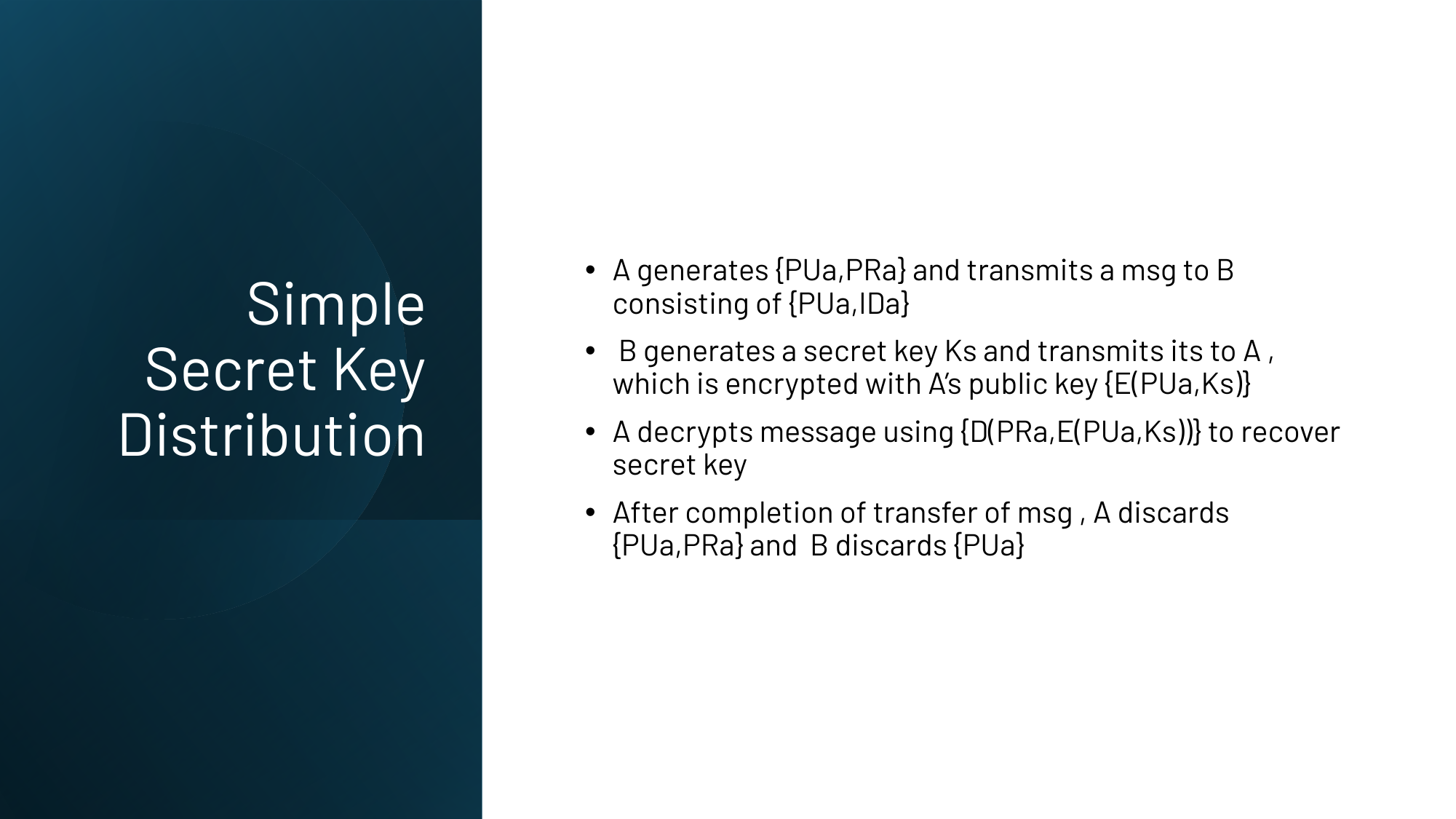

# Simple Secret Key Distribution
A generates {PUa,PRa} and transmits a msg to B consisting of {PUa,IDa}
 B generates a secret key Ks and transmits its to A , which is encrypted with A’s public key {E(PUa,Ks)}
A decrypts message using {D(PRa,E(PUa,Ks))} to recover secret key
After completion of transfer of msg , A discards {PUa,PRa} and  B discards {PUa}